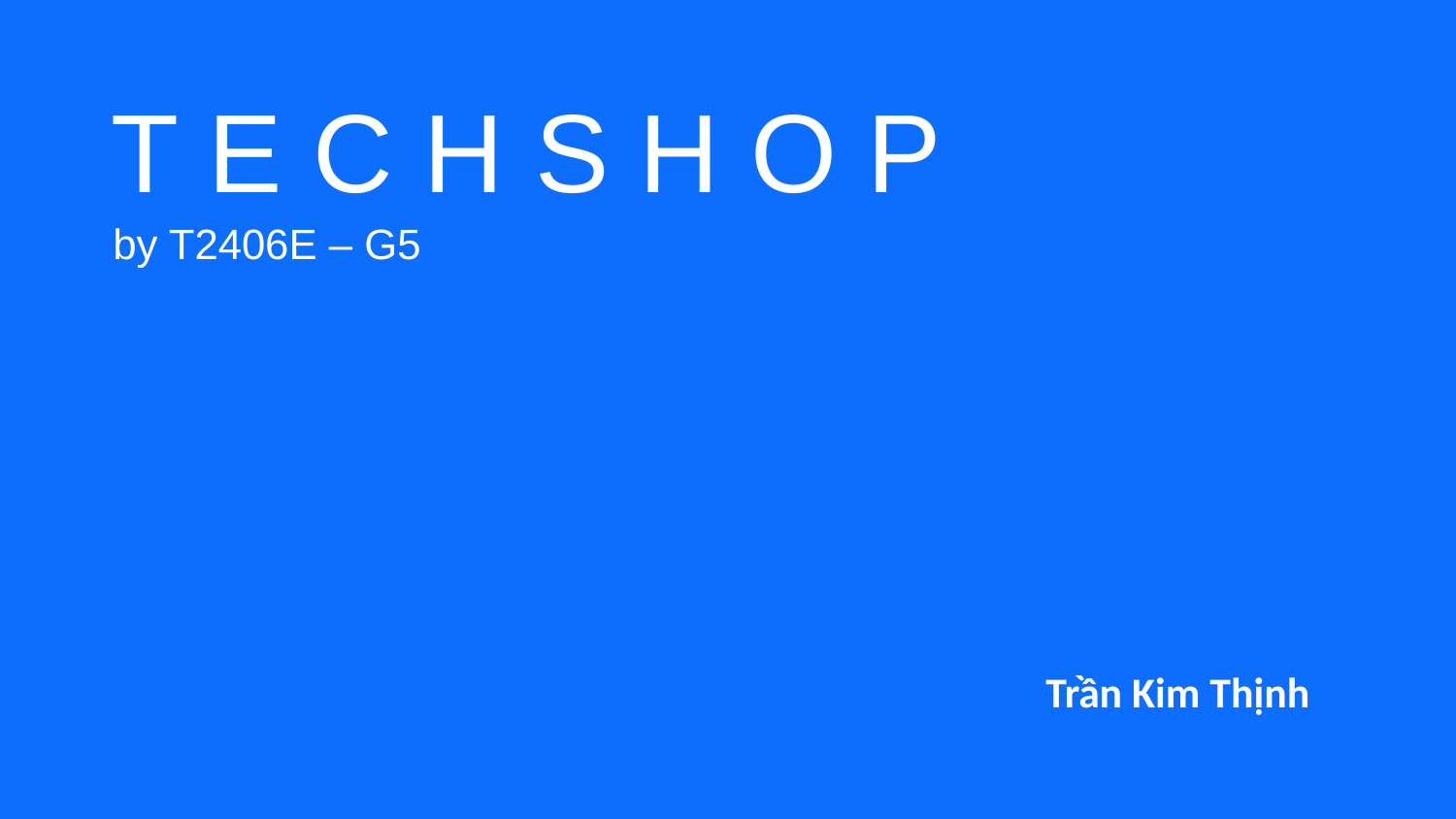

# T E C H S H O P
by T2406E – G5
Trần Kim Thịnh